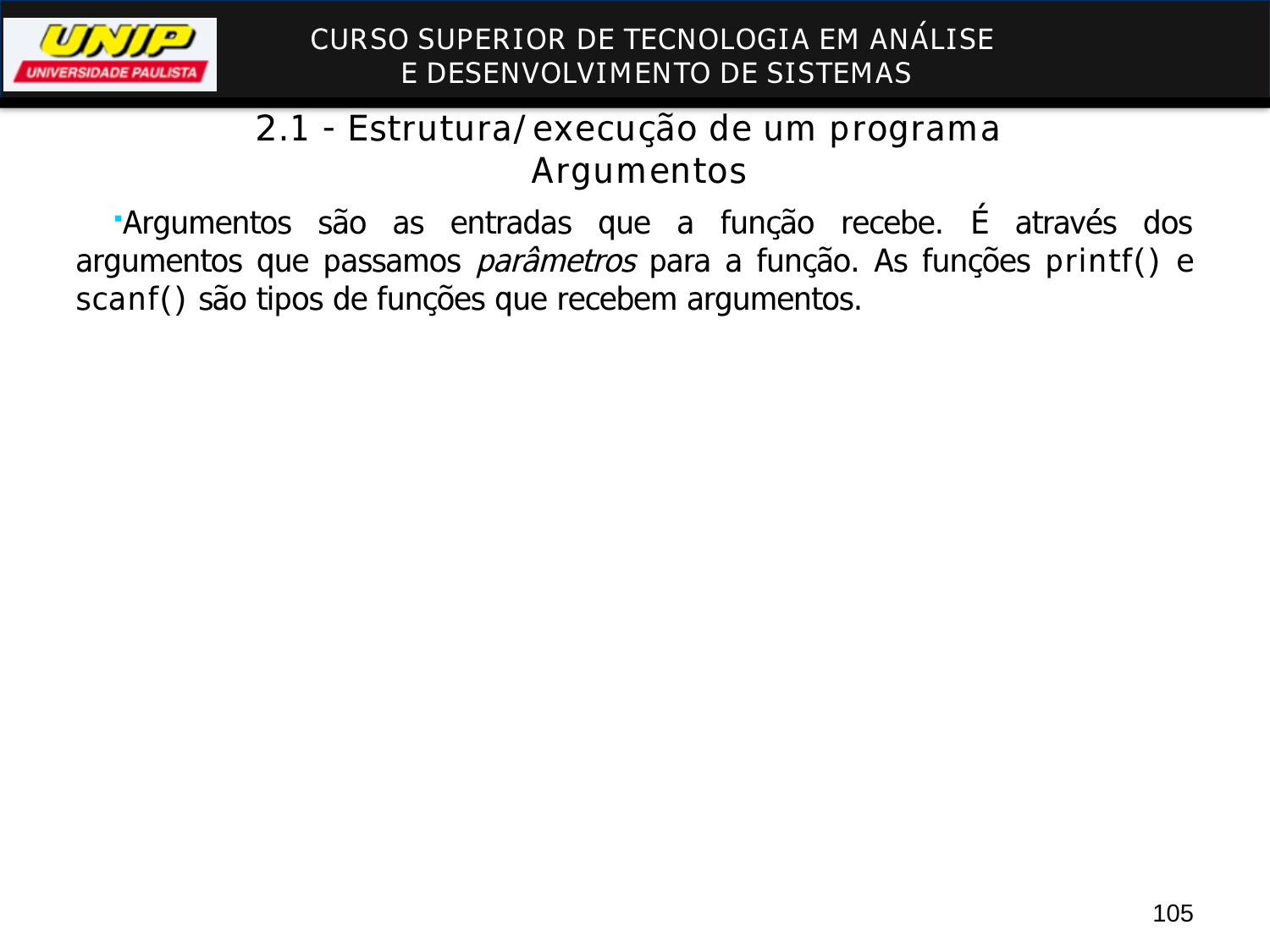

2.1 - Estrutura/execução de um programa
 Argumentos
Argumentos são as entradas que a função recebe. É através dos argumentos que passamos parâmetros para a função. As funções printf() e scanf() são tipos de funções que recebem argumentos.

105